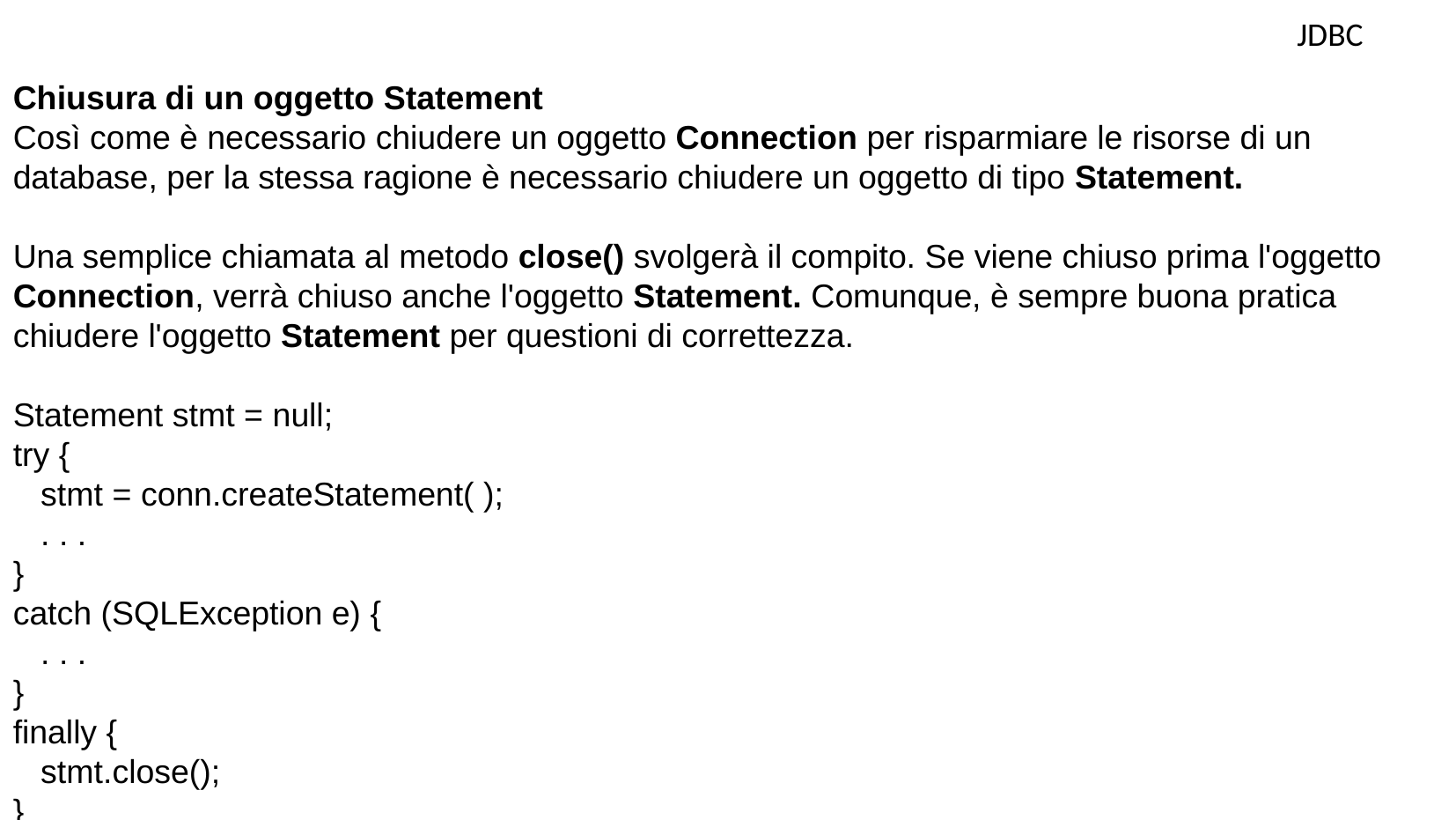

JDBC
Chiusura di un oggetto Statement
Così come è necessario chiudere un oggetto Connection per risparmiare le risorse di un database, per la stessa ragione è necessario chiudere un oggetto di tipo Statement.

Una semplice chiamata al metodo close() svolgerà il compito. Se viene chiuso prima l'oggetto Connection, verrà chiuso anche l'oggetto Statement. Comunque, è sempre buona pratica chiudere l'oggetto Statement per questioni di correttezza.

Statement stmt = null;
try {
   stmt = conn.createStatement( );
   . . .
}
catch (SQLException e) {
   . . .
}
finally {
   stmt.close();
}

Per una migliore comprensione, si suggerisce di studiare il tutorial di esempio JDBC_Statement_example.java.